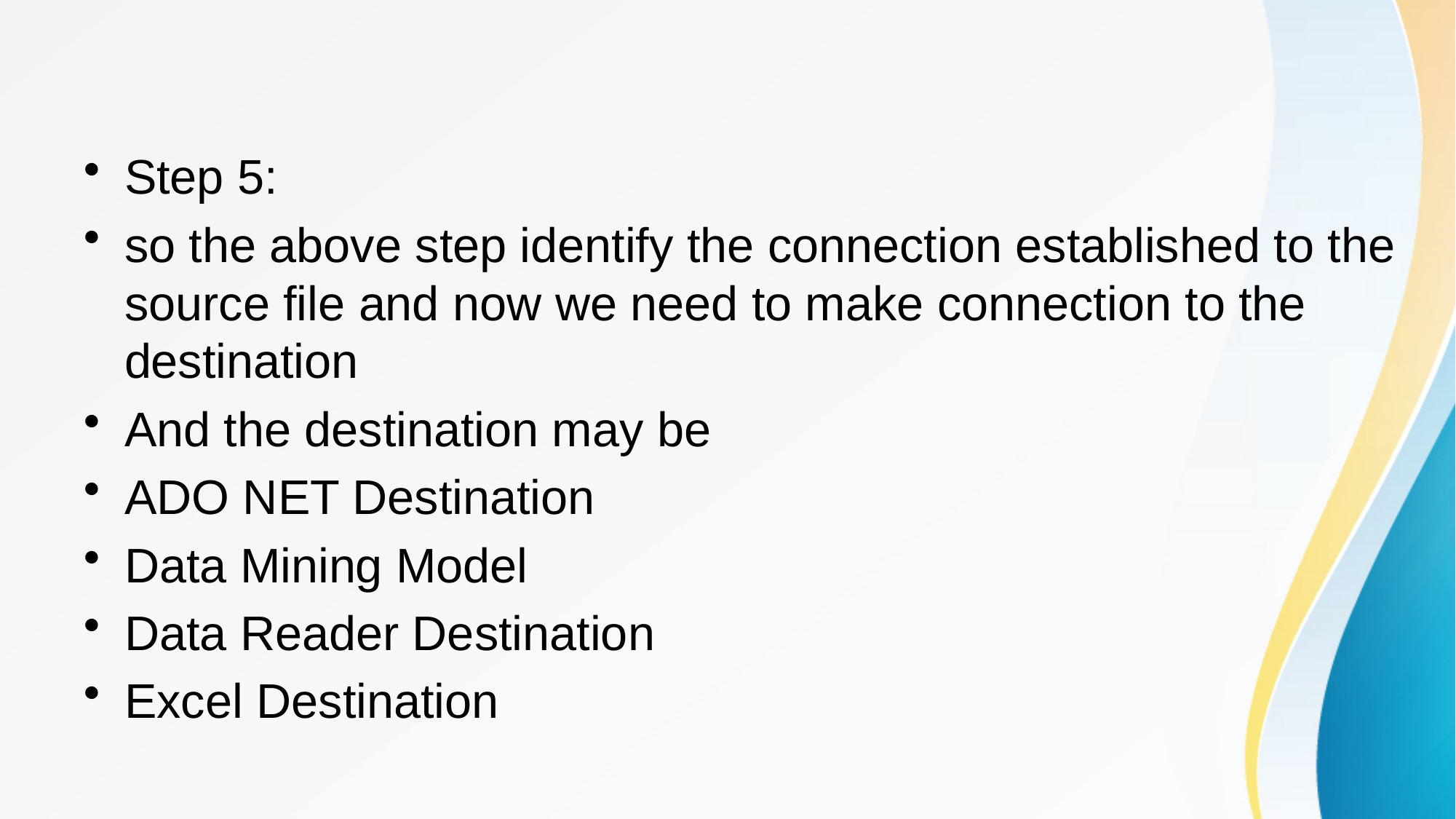

#
Step 5:
so the above step identify the connection established to the source file and now we need to make connection to the destination
And the destination may be
ADO NET Destination
Data Mining Model
Data Reader Destination
Excel Destination